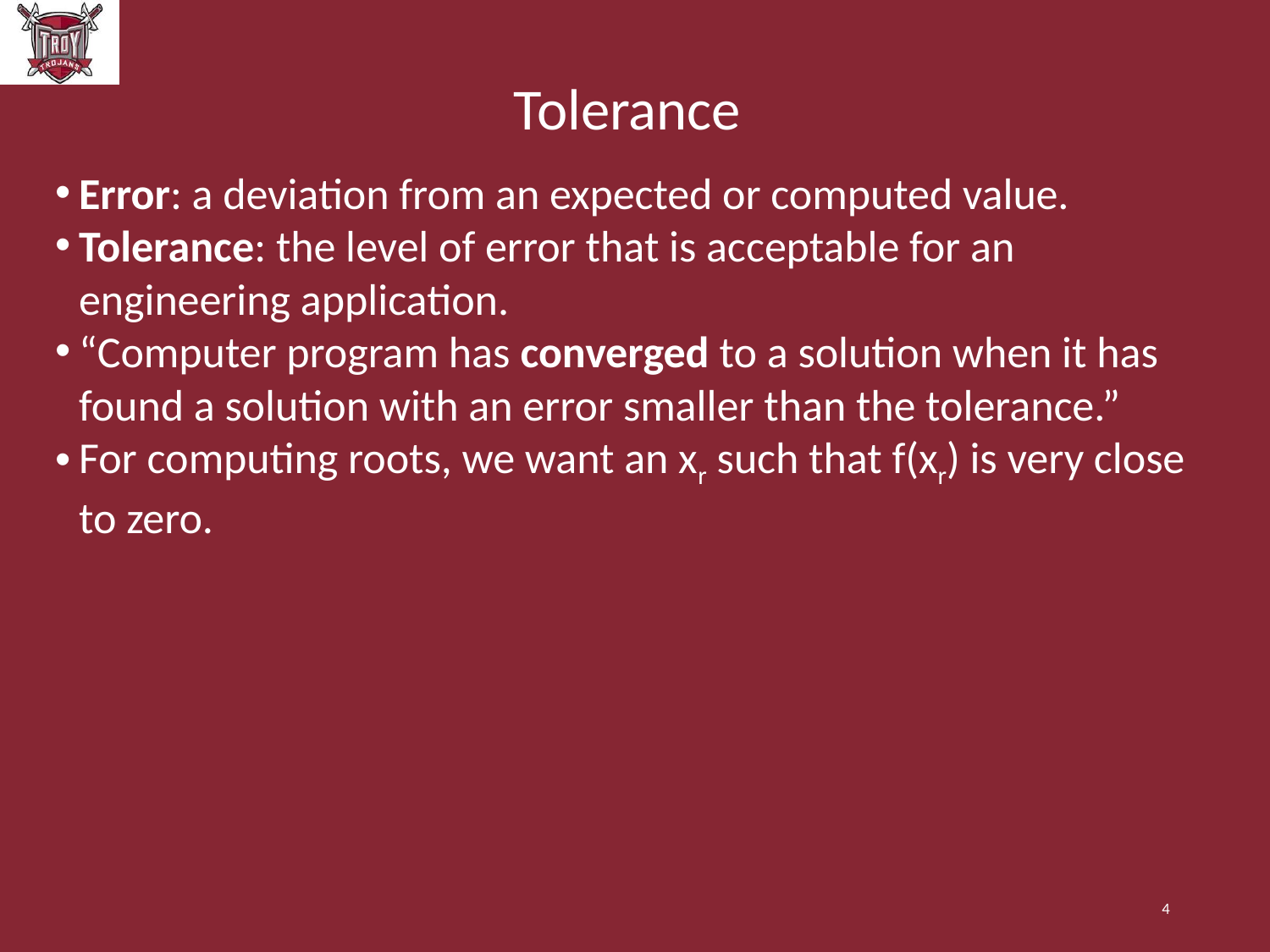

# Tolerance
Error: a deviation from an expected or computed value.
Tolerance: the level of error that is acceptable for an engineering application.
“Computer program has converged to a solution when it has found a solution with an error smaller than the tolerance.”
For computing roots, we want an xr such that f(xr) is very close to zero.

4